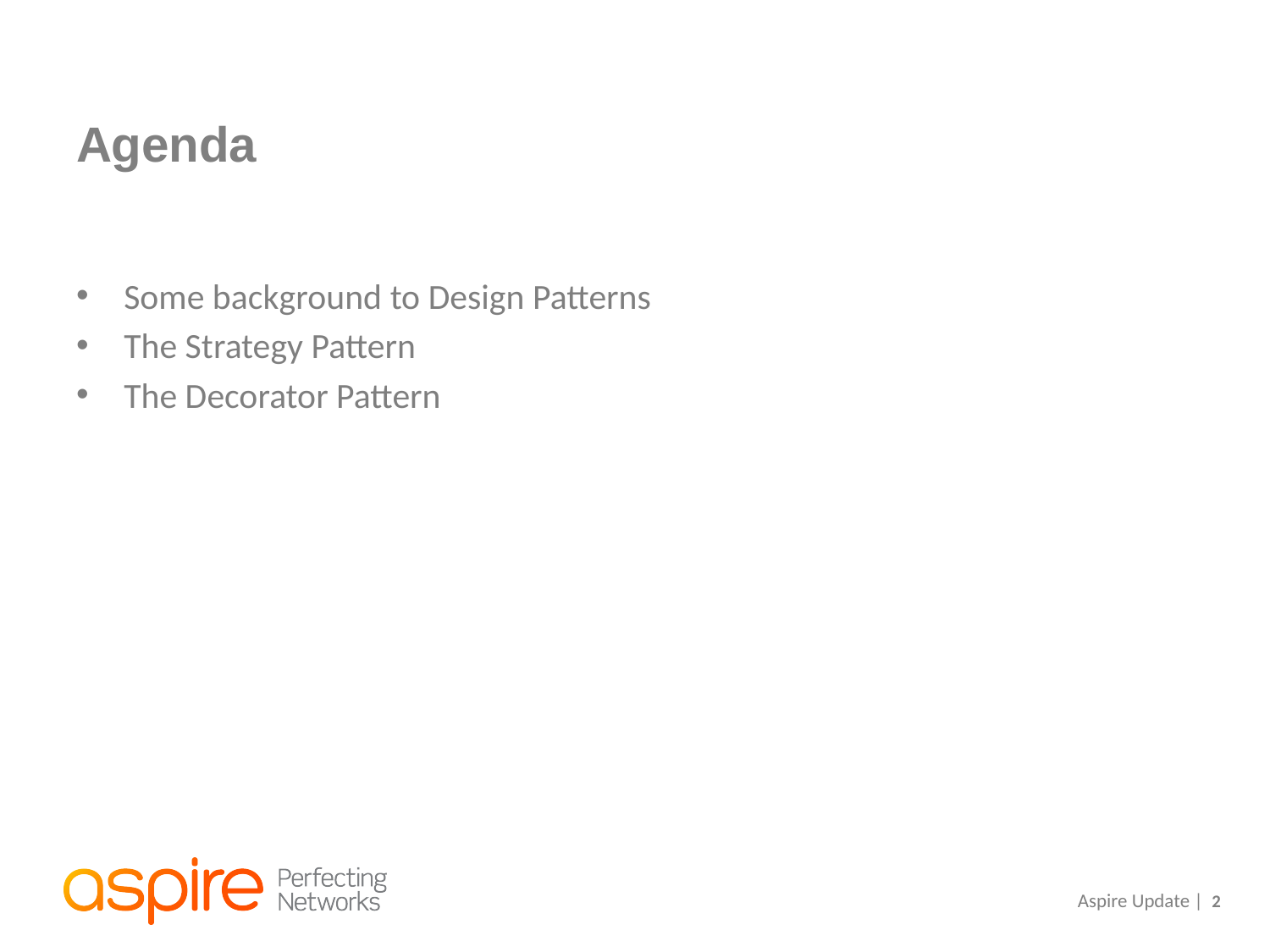

# Agenda
Some background to Design Patterns
The Strategy Pattern
The Decorator Pattern